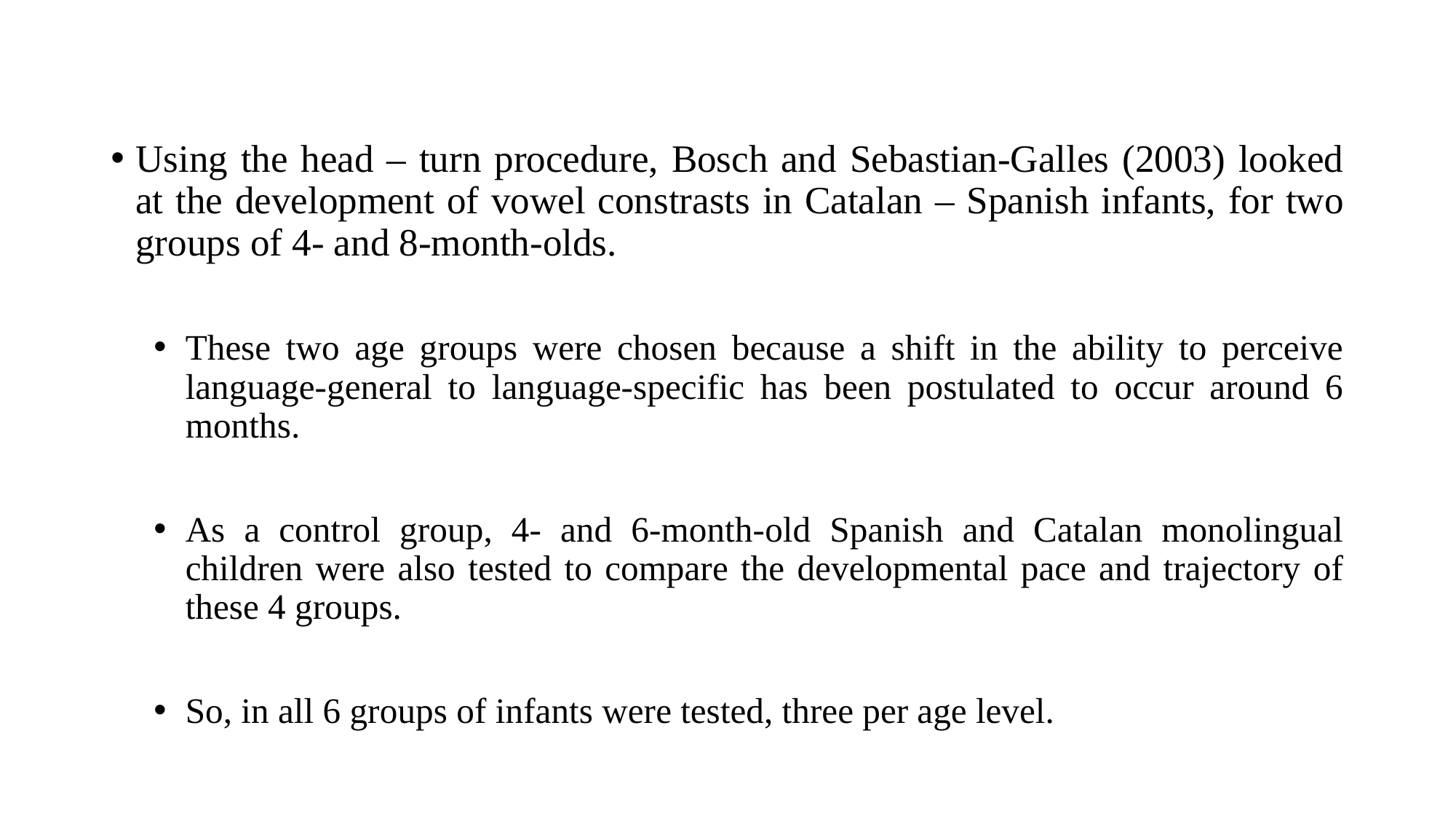

Using the head – turn procedure, Bosch and Sebastian-Galles (2003) looked at the development of vowel constrasts in Catalan – Spanish infants, for two groups of 4- and 8-month-olds.

These two age groups were chosen because a shift in the ability to perceive language-general to language-specific has been postulated to occur around 6 months.

As a control group, 4- and 6-month-old Spanish and Catalan monolingual children were also tested to compare the developmental pace and trajectory of these 4 groups.

So, in all 6 groups of infants were tested, three per age level.